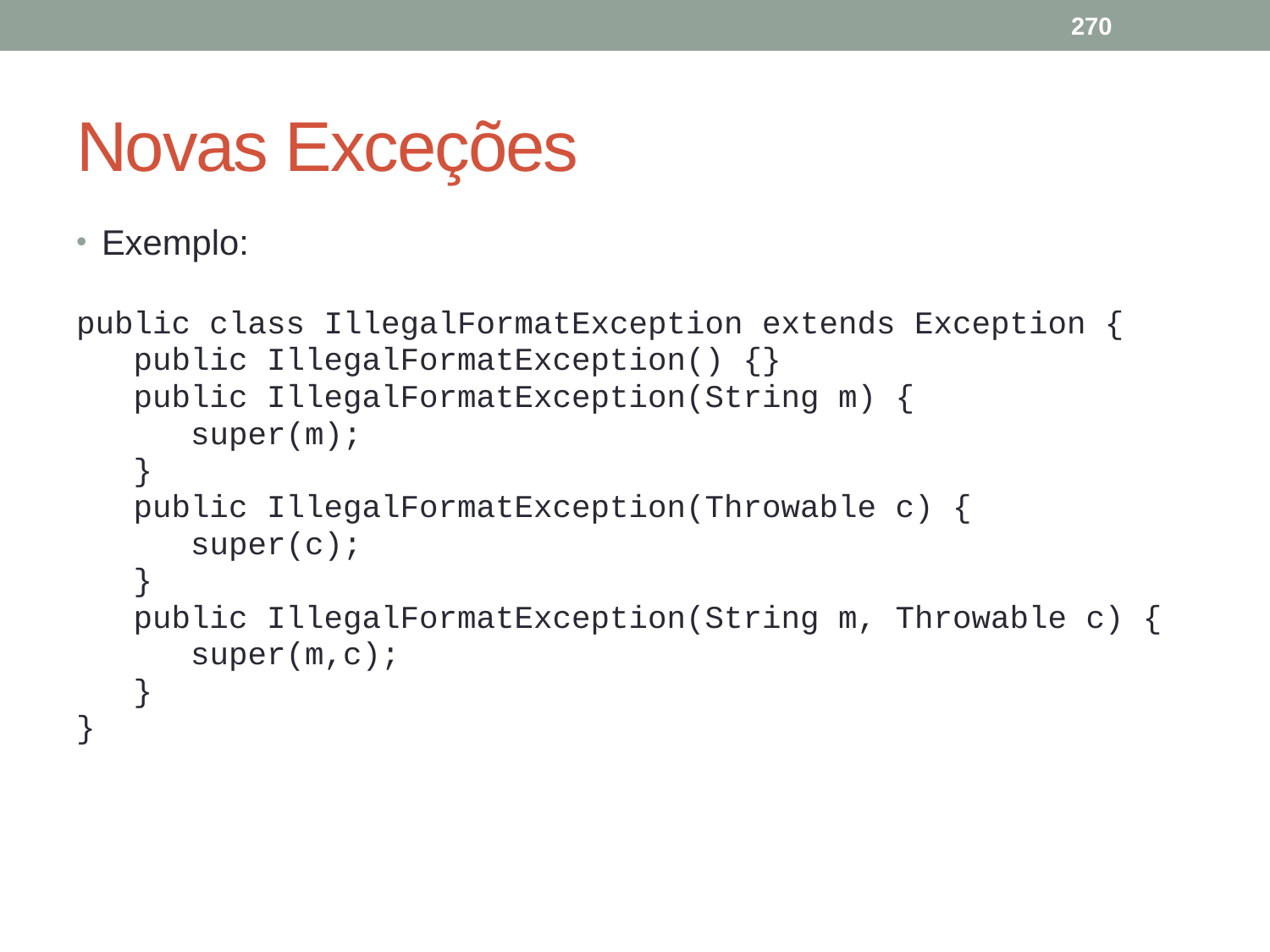

270
# Novas Exceções
Exemplo:

public class IllegalFormatException extends Exception {
   public IllegalFormatException() {}
   public IllegalFormatException(String m) {
      super(m);
   }
   public IllegalFormatException(Throwable c) {
      super(c);
   }
   public IllegalFormatException(String m, Throwable c) {
      super(m,c);
   }
}